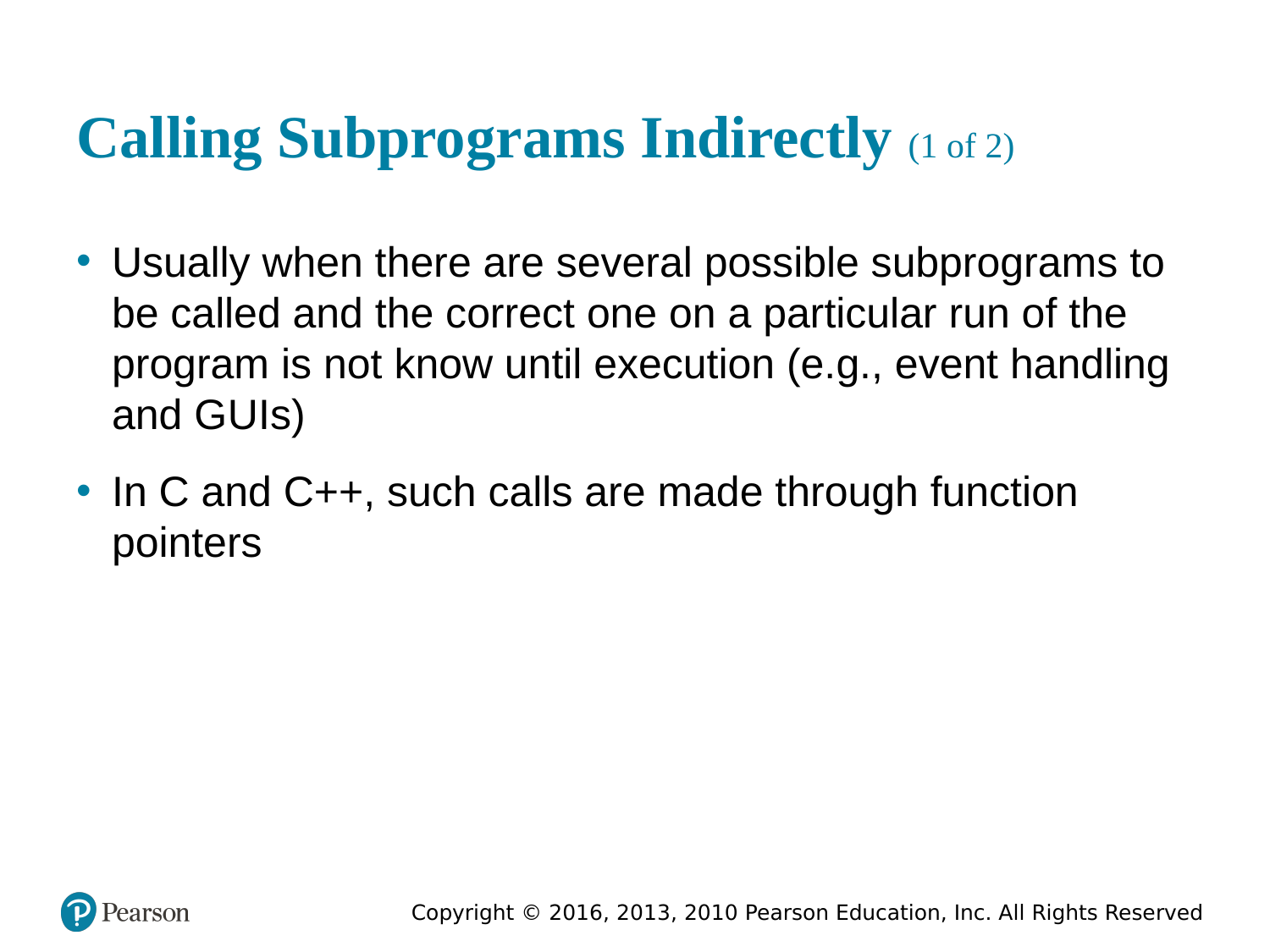

# Calling Subprograms Indirectly (1 of 2)
Usually when there are several possible subprograms to be called and the correct one on a particular run of the program is not know until execution (e.g., event handling and G U Is)
In C and C++, such calls are made through function pointers